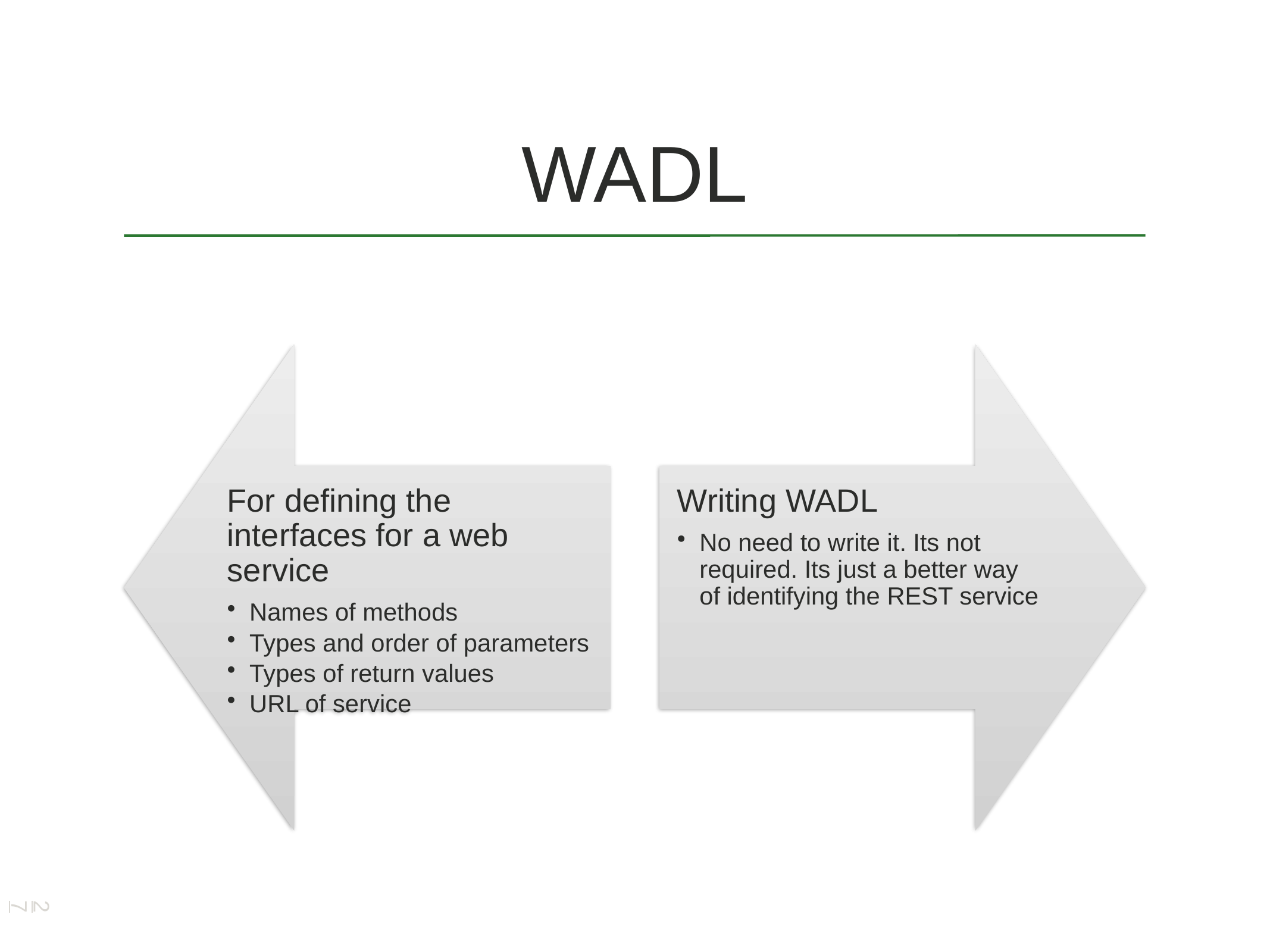

# WADL
For defining the interfaces for a web service
Names of methods
Types and order of parameters
Types of return values
URL of service
Writing WADL
No need to write it. Its not required. Its just a better way of identifying the REST service
27